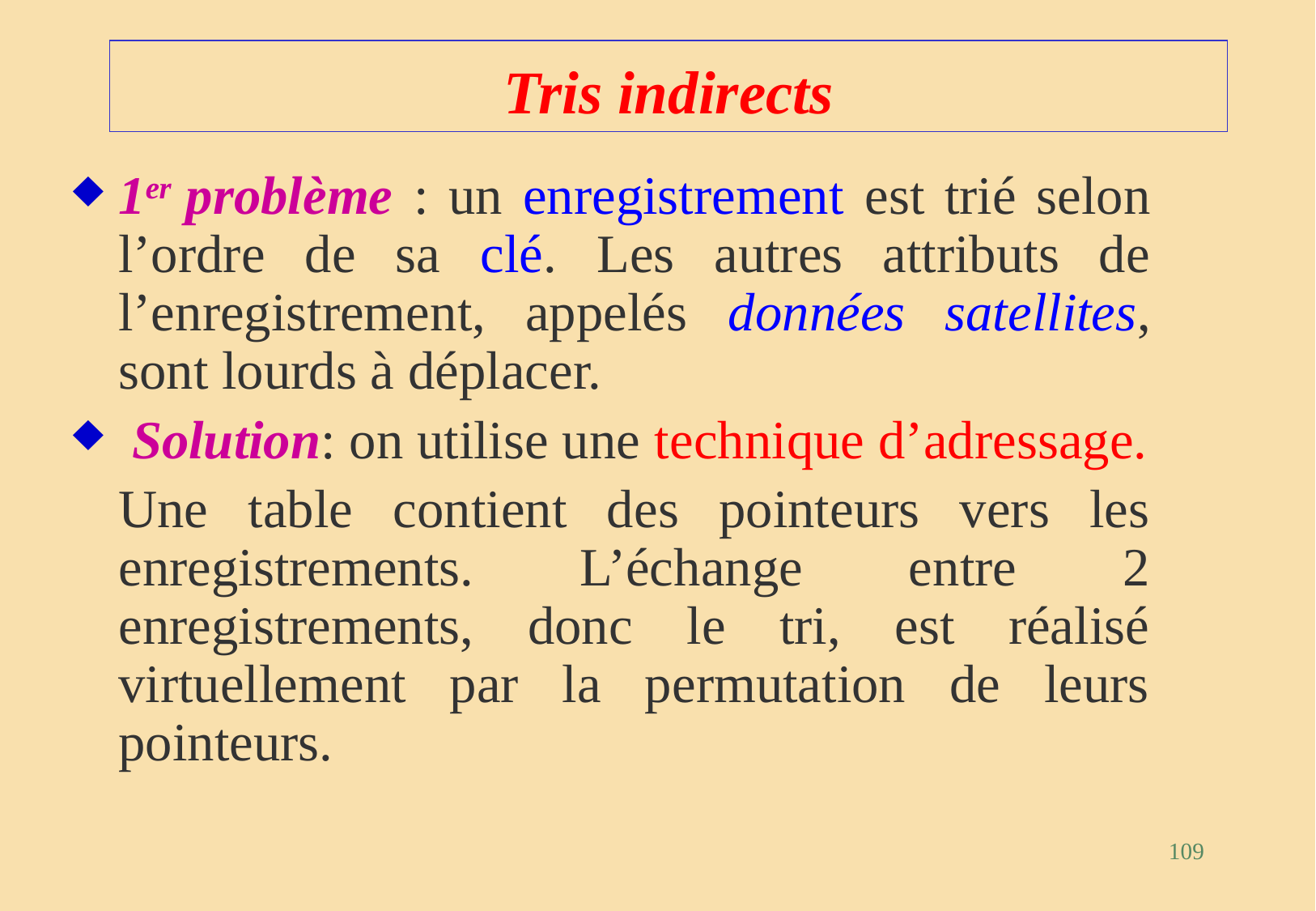

# Tris indirects
1er problème : un enregistrement est trié selon l’ordre de sa clé. Les autres attributs de l’enregistrement, appelés données satellites, sont lourds à déplacer.
 Solution: on utilise une technique d’adressage.
	Une table contient des pointeurs vers les enregistrements. L’échange entre 2 enregistrements, donc le tri, est réalisé virtuellement par la permutation de leurs pointeurs.

109